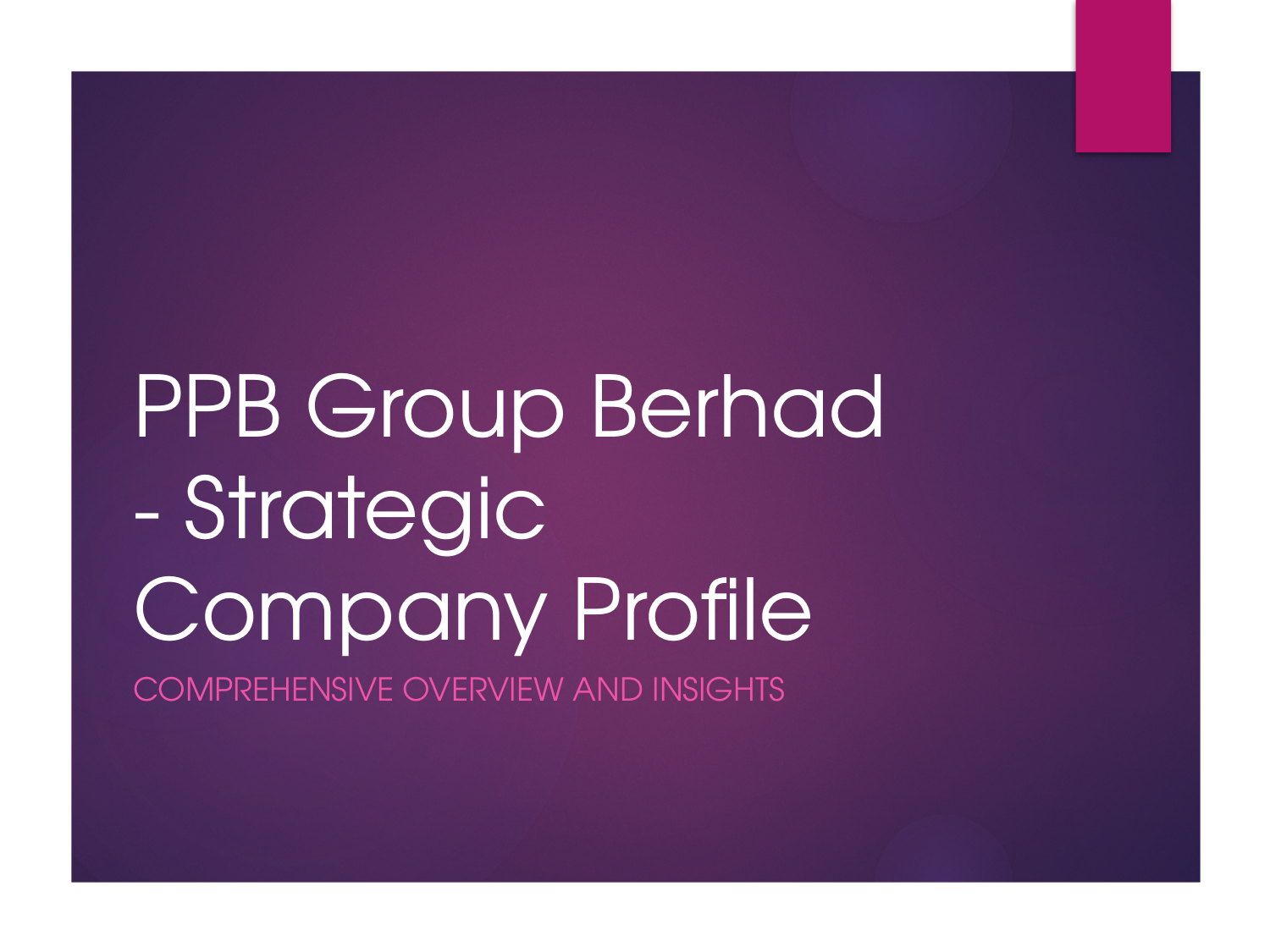

# PPB Group Berhad - Strategic Company Profile
Comprehensive Overview and Insights